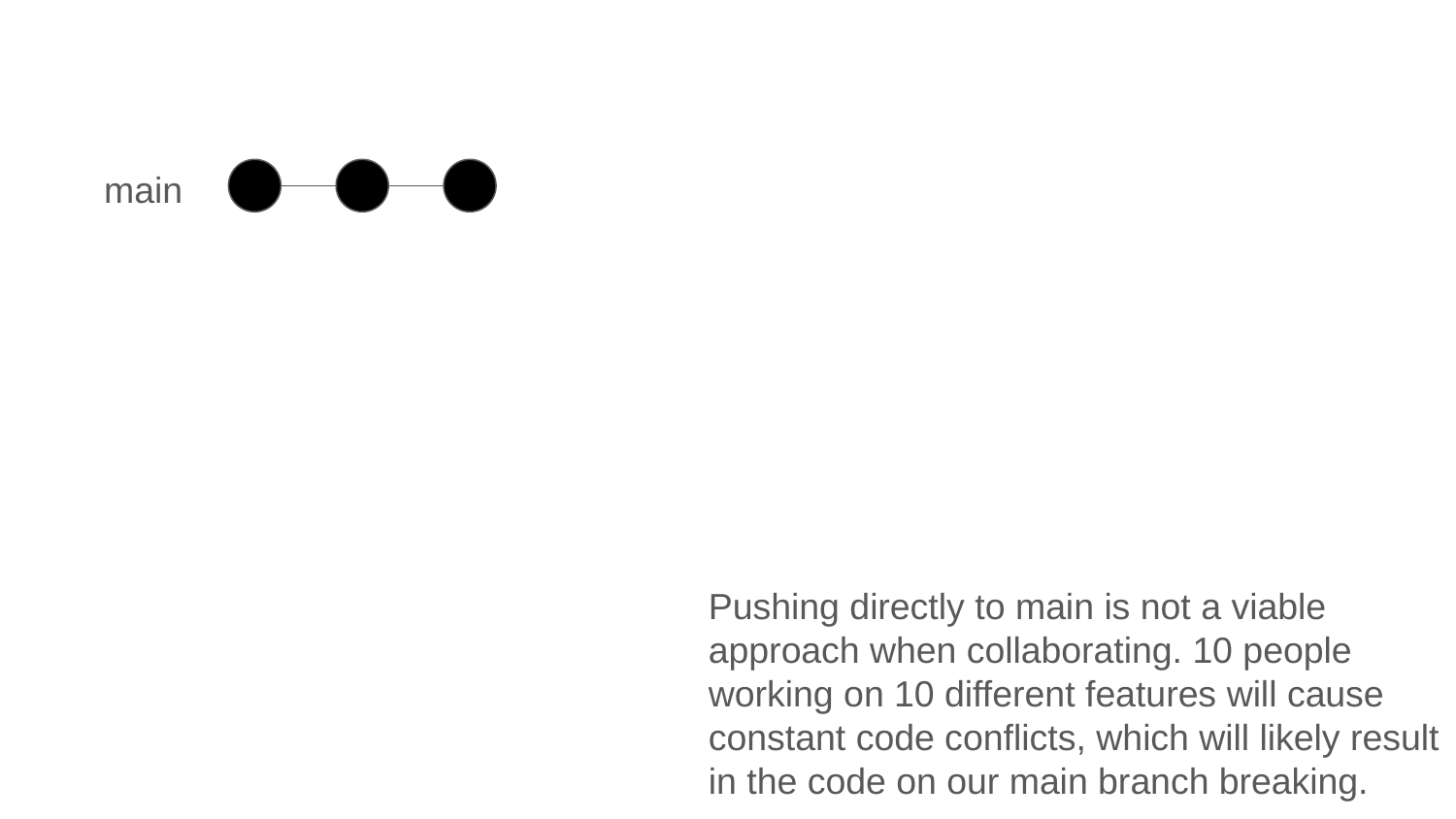

main

Pushing directly to main is not a viable approach when collaborating. 10 people working on 10 different features will cause constant code conflicts, which will likely result in the code on our main branch breaking.